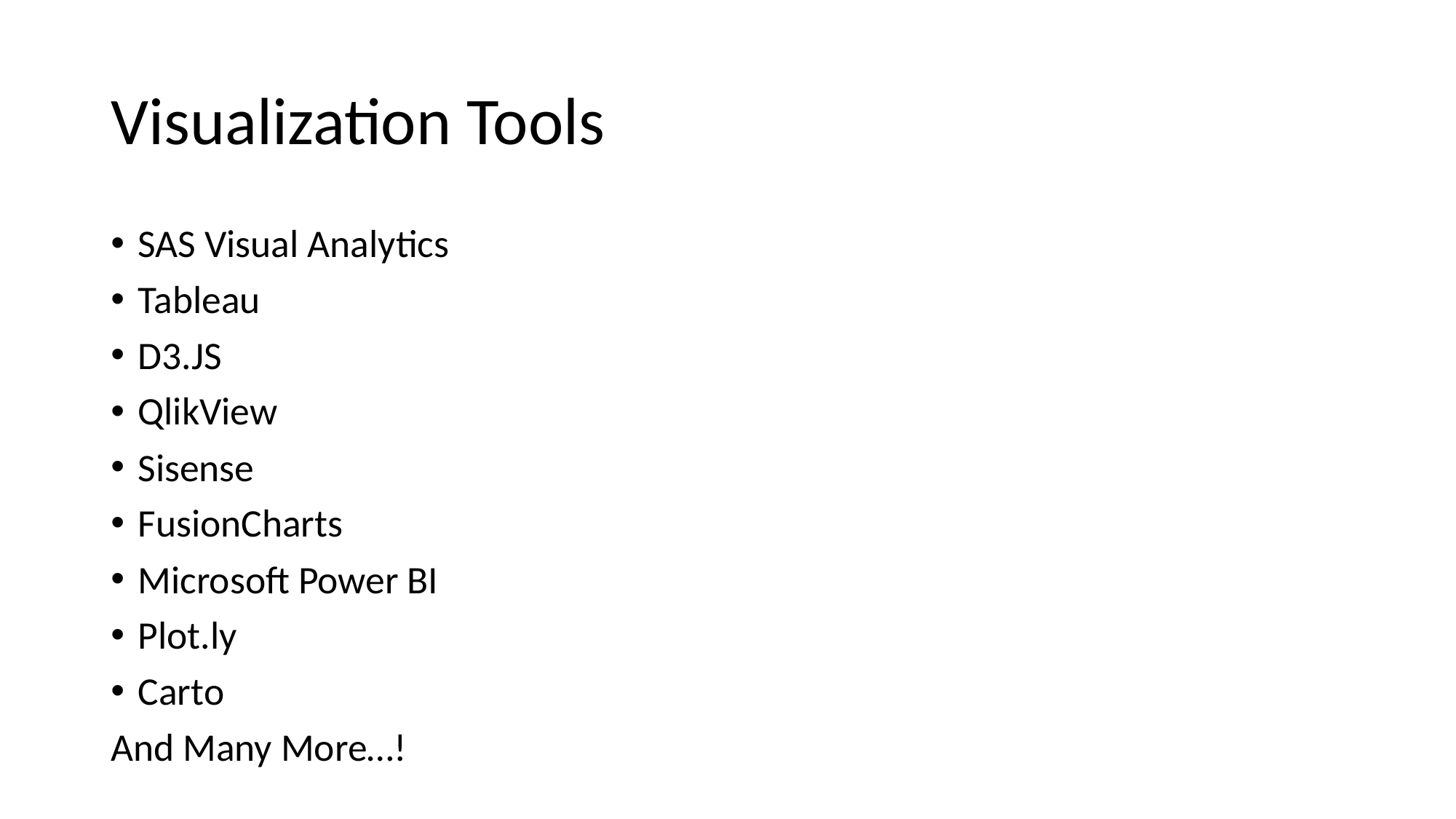

# Visualization Tools
SAS Visual Analytics
Tableau
D3.JS
QlikView
Sisense
FusionCharts
Microsoft Power BI
Plot.ly
Carto
And Many More…!